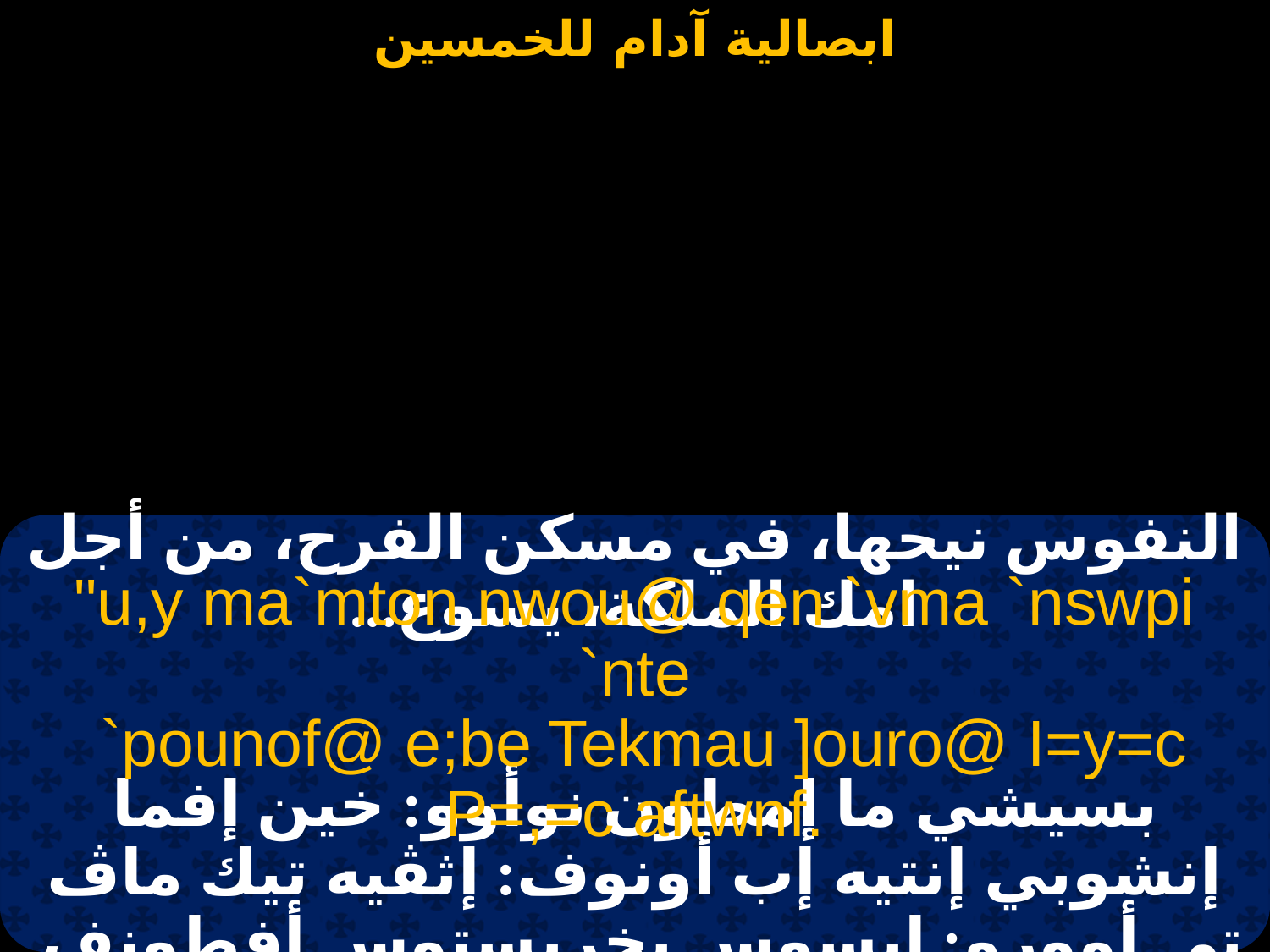

#
النفوس نيحها، في مسكن الفرح، من أجل امك الملكة، يسوع...
"u,y ma`mton nwou@ qen `vma `nswpi `nte
 `pounof@ e;be Tekmau ]ouro@ I=y=c P=,=c aftwnf.
بسيشي ما إمطون نوأوو: خين إفما إنشوبي إنتيه إب أونوف: إثڤيه تيك ماڤ تي أوورو: إيسوس بخريستوس أفطونف.